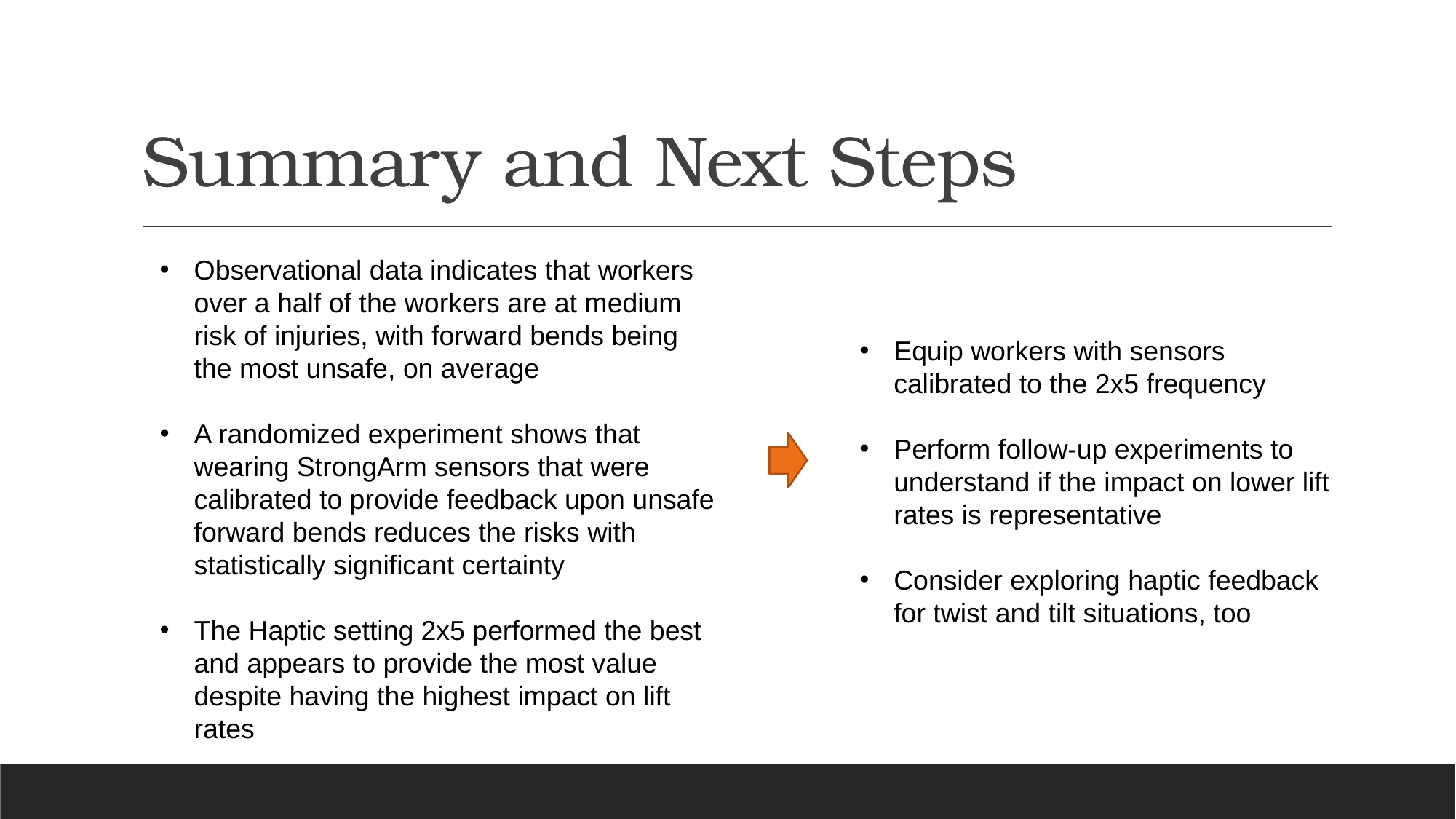

# Summary and Next Steps
Observational data indicates that workers over a half of the workers are at medium risk of injuries, with forward bends being the most unsafe, on average

A randomized experiment shows that wearing StrongArm sensors that were calibrated to provide feedback upon unsafe forward bends reduces the risks with statistically significant certainty

The Haptic setting 2x5 performed the best and appears to provide the most value despite having the highest impact on lift rates
Equip workers with sensors calibrated to the 2x5 frequency

Perform follow-up experiments to understand if the impact on lower lift rates is representative

Consider exploring haptic feedback for twist and tilt situations, too